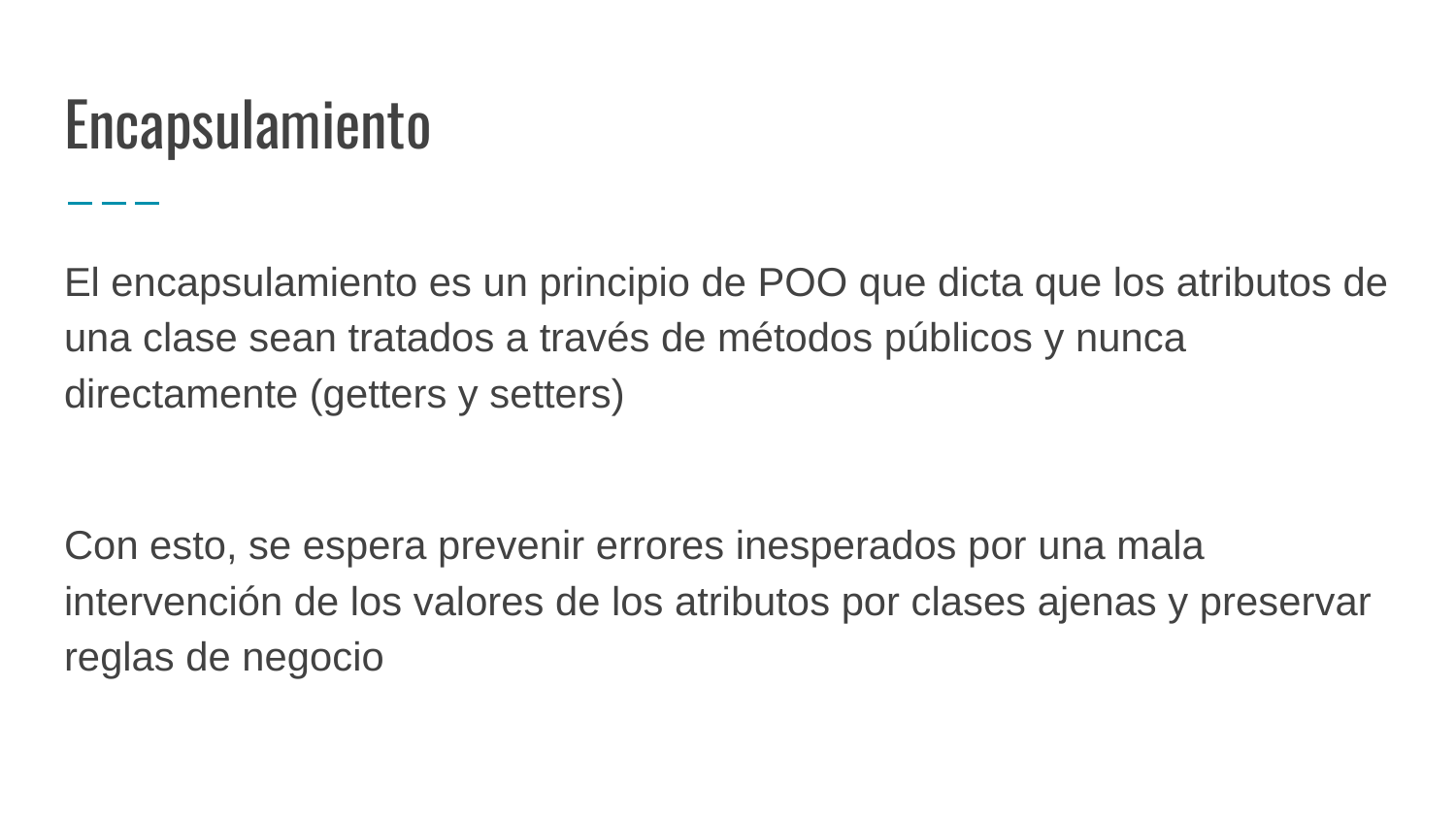

# Encapsulamiento
El encapsulamiento es un principio de POO que dicta que los atributos de una clase sean tratados a través de métodos públicos y nunca directamente (getters y setters)

Con esto, se espera prevenir errores inesperados por una mala intervención de los valores de los atributos por clases ajenas y preservar reglas de negocio